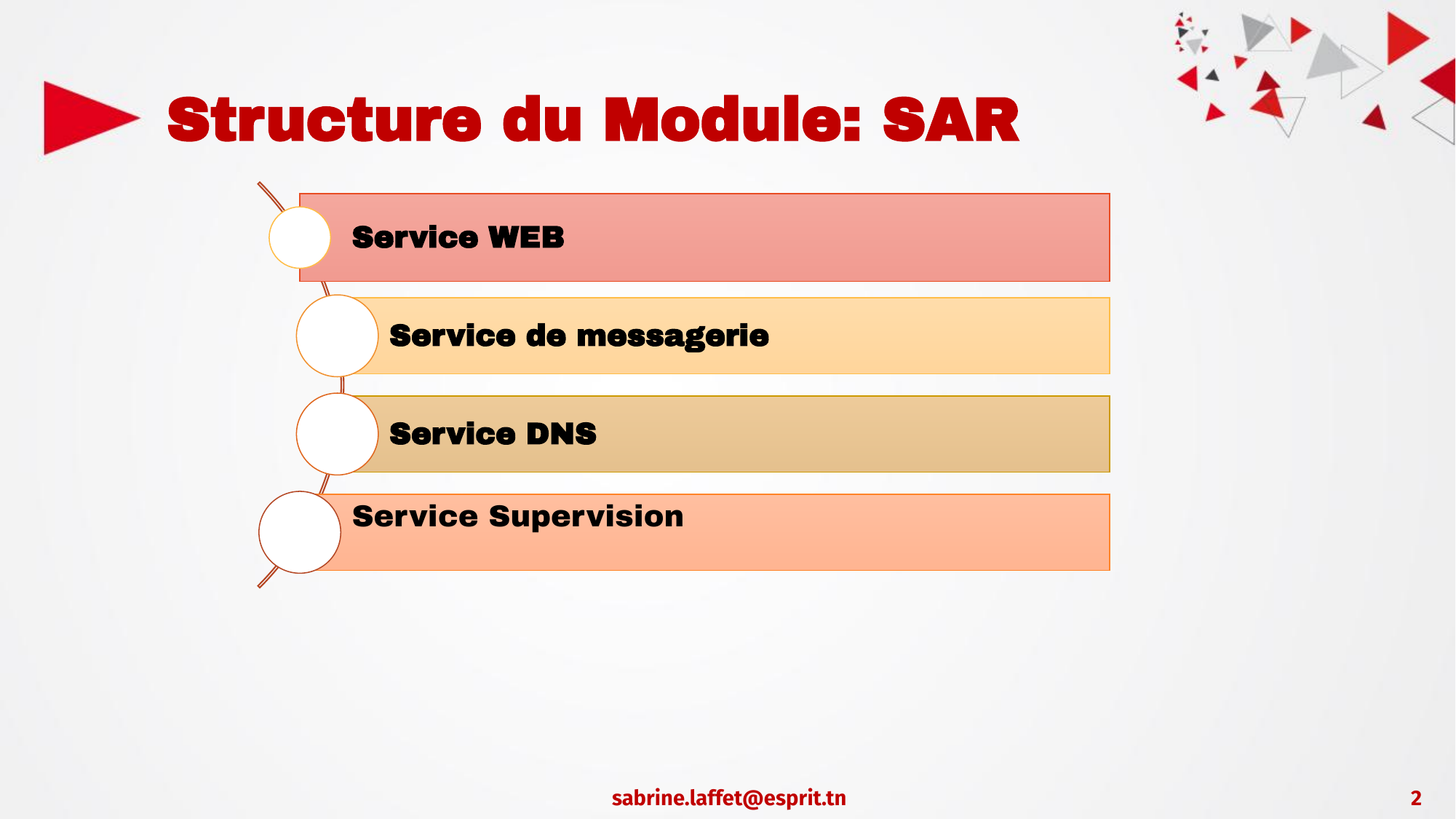

# Structure du Module: SAR

Service WEB

Service de messagerie

Service DNS

Service Supervision

sabrine.laffet@esprit.tn
2